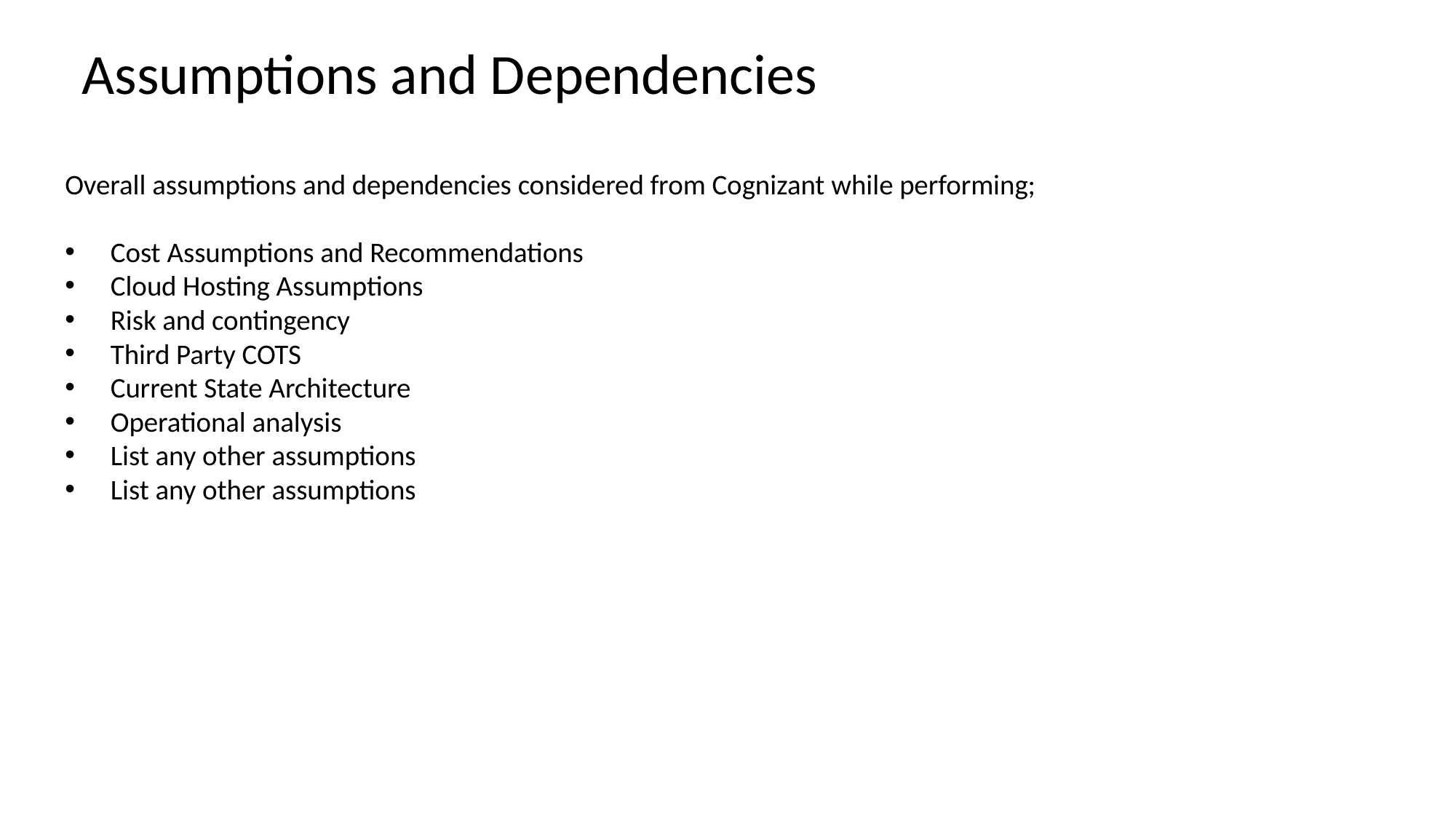

Assumptions and Dependencies
Overall assumptions and dependencies considered from Cognizant while performing;

Cost Assumptions and Recommendations
Cloud Hosting Assumptions
Risk and contingency
Third Party COTS
Current State Architecture
Operational analysis
List any other assumptions
List any other assumptions

18